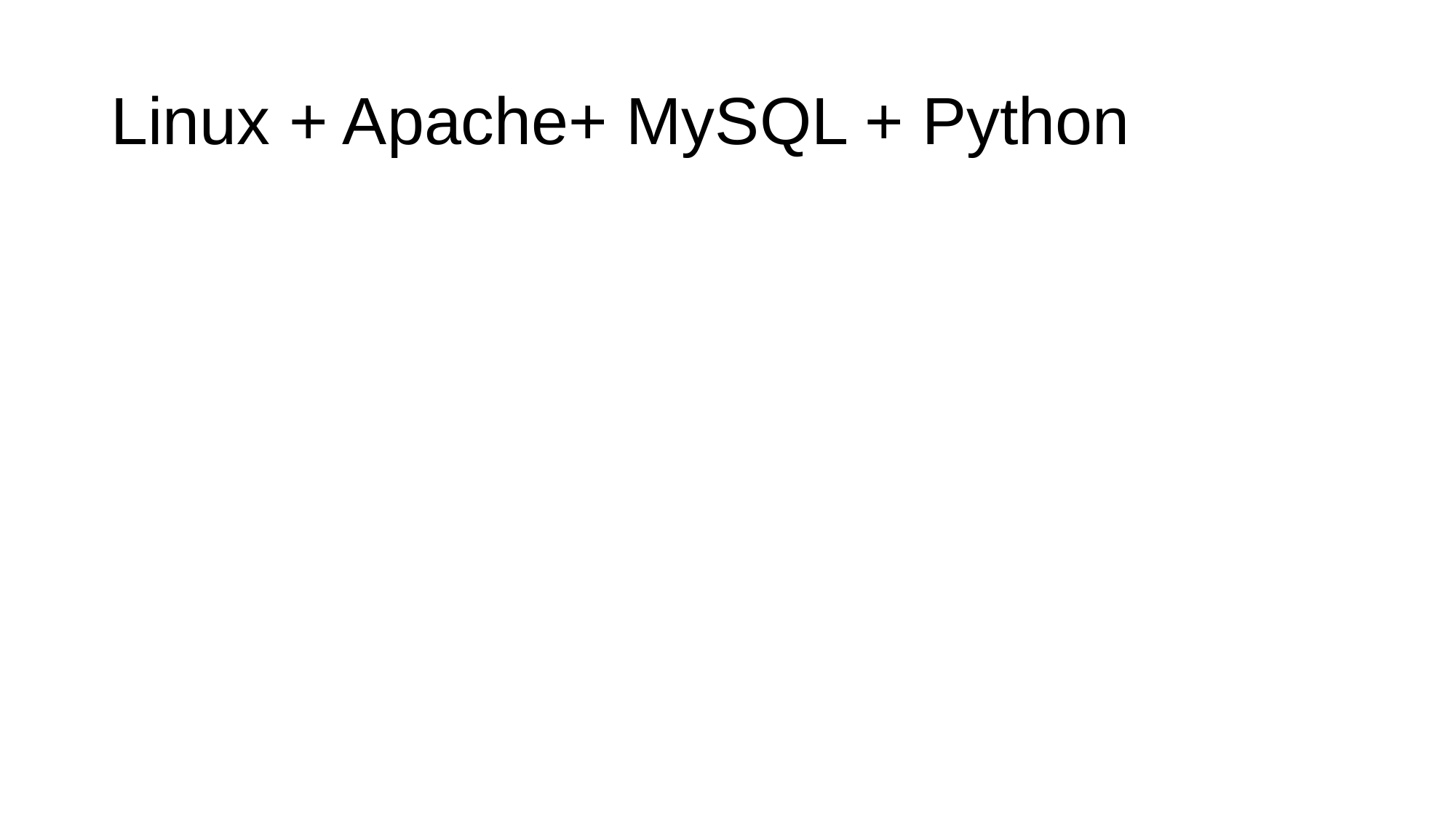

# Linux + Apache+ MySQL + Python